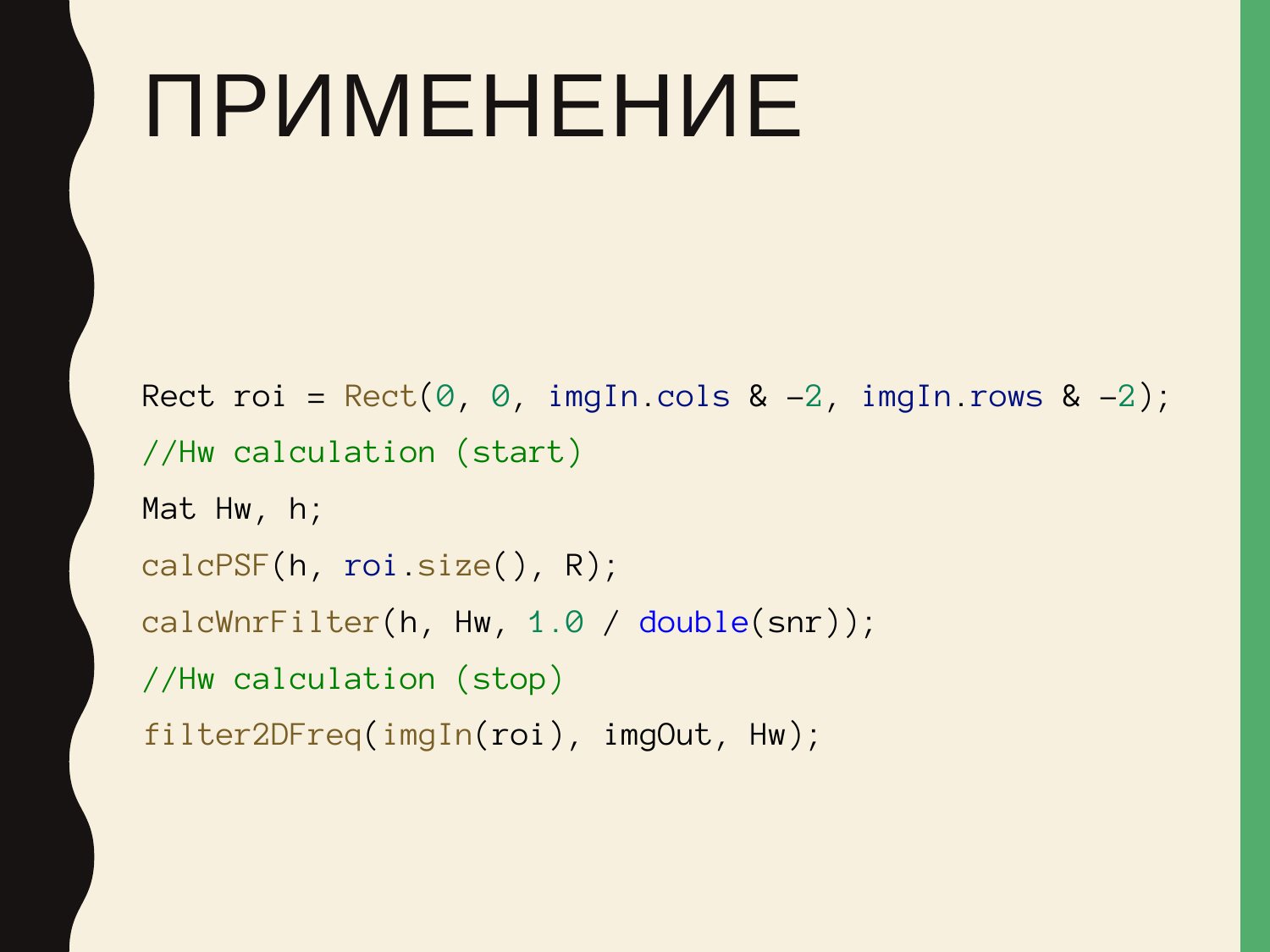

# Применение
Rect roi = Rect(0, 0, imgIn.cols & -2, imgIn.rows & -2);
//Hw calculation (start)
Mat Hw, h;
calcPSF(h, roi.size(), R);
calcWnrFilter(h, Hw, 1.0 / double(snr));
//Hw calculation (stop)
filter2DFreq(imgIn(roi), imgOut, Hw);